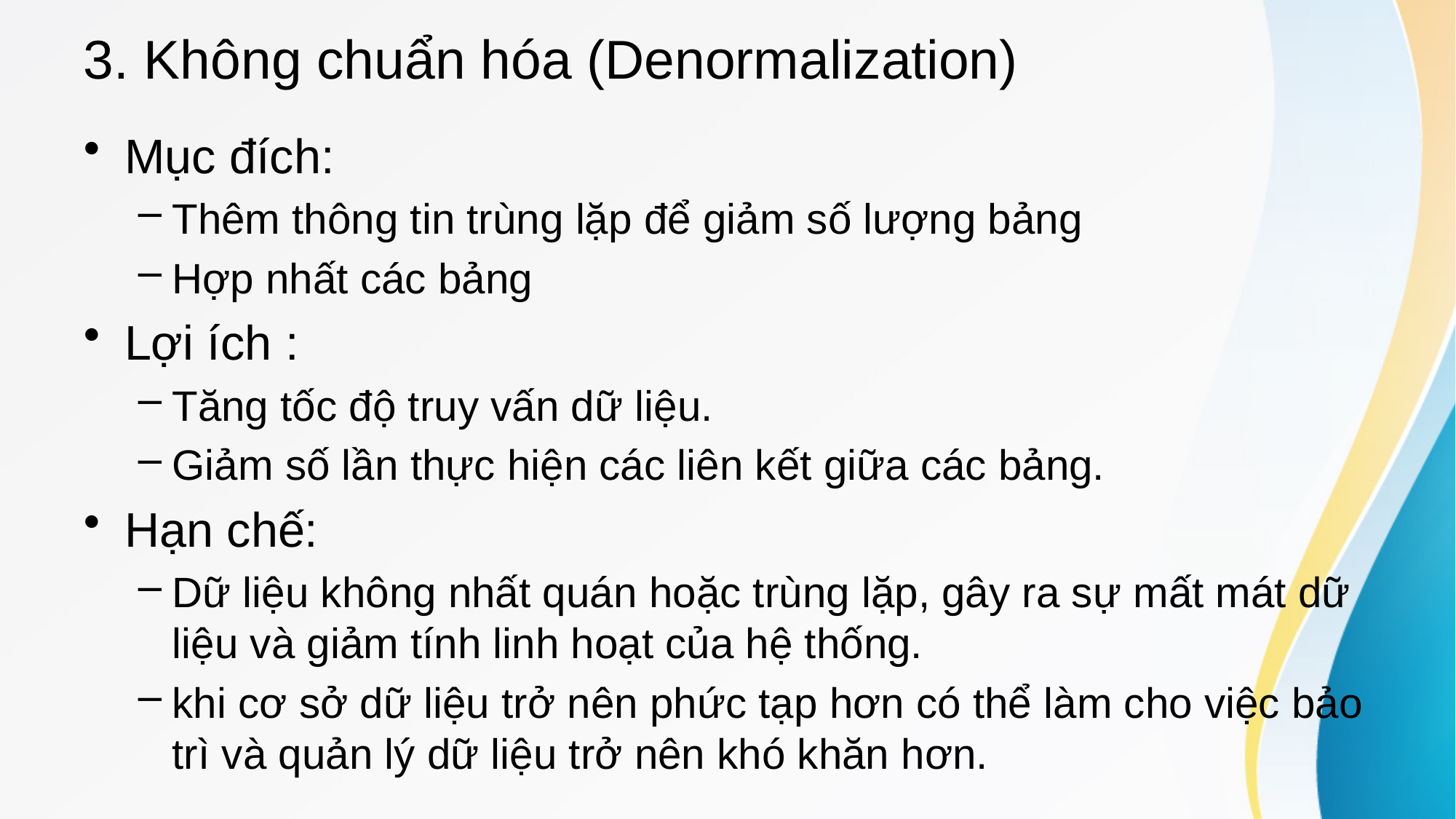

# 3. Không chuẩn hóa (Denormalization)
Mục đích:
Thêm thông tin trùng lặp để giảm số lượng bảng
Hợp nhất các bảng
Lợi ích :
Tăng tốc độ truy vấn dữ liệu.
Giảm số lần thực hiện các liên kết giữa các bảng.
Hạn chế:
Dữ liệu không nhất quán hoặc trùng lặp, gây ra sự mất mát dữ liệu và giảm tính linh hoạt của hệ thống.
khi cơ sở dữ liệu trở nên phức tạp hơn có thể làm cho việc bảo trì và quản lý dữ liệu trở nên khó khăn hơn.